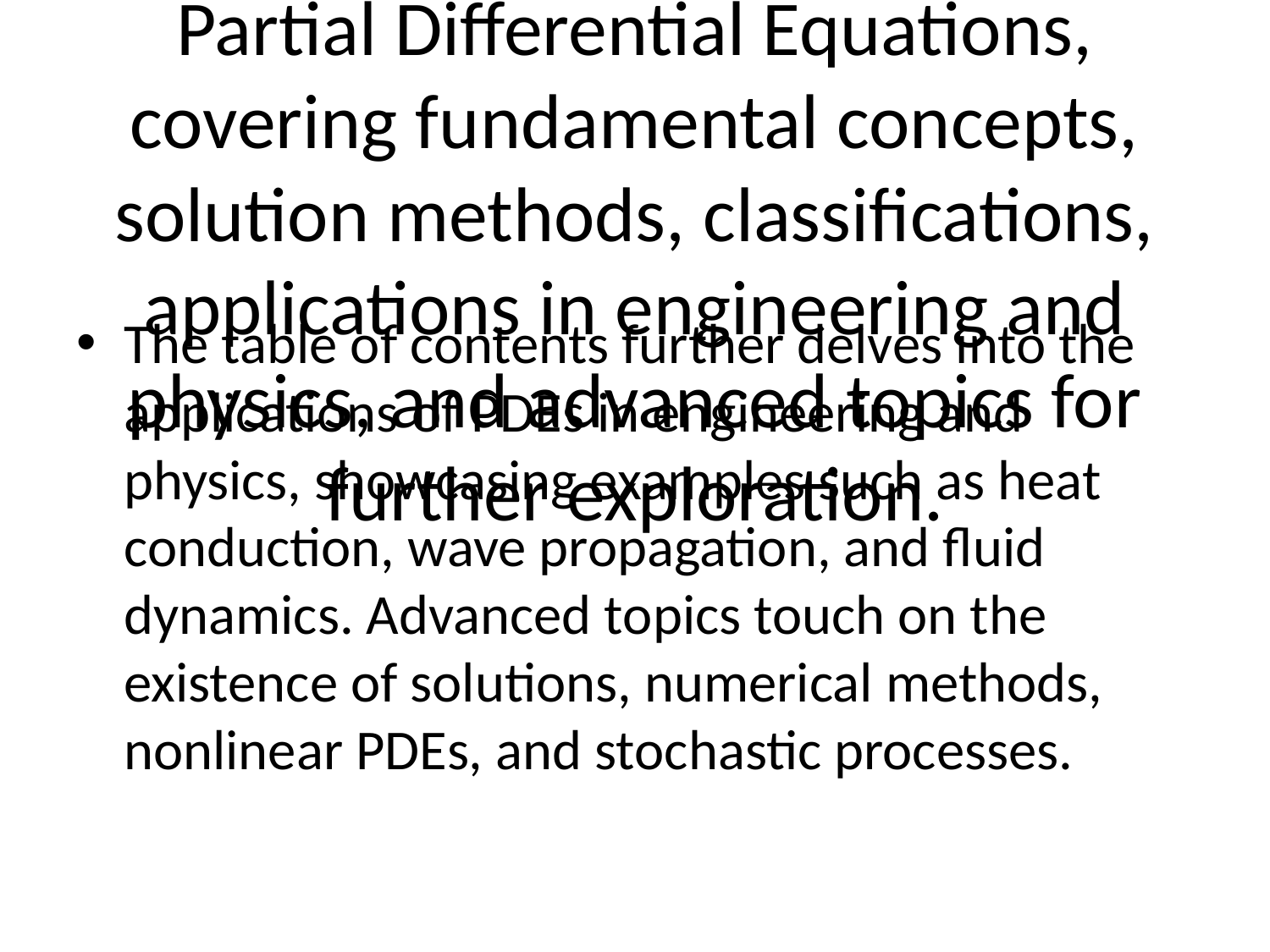

# This Table of Contents provides a structured outline for an intermediate-level discussion on Partial Differential Equations, covering fundamental concepts, solution methods, classifications, applications in engineering and physics, and advanced topics for further exploration.

The table of contents further delves into the applications of PDEs in engineering and physics, showcasing examples such as heat conduction, wave propagation, and fluid dynamics. Advanced topics touch on the existence of solutions, numerical methods, nonlinear PDEs, and stochastic processes.